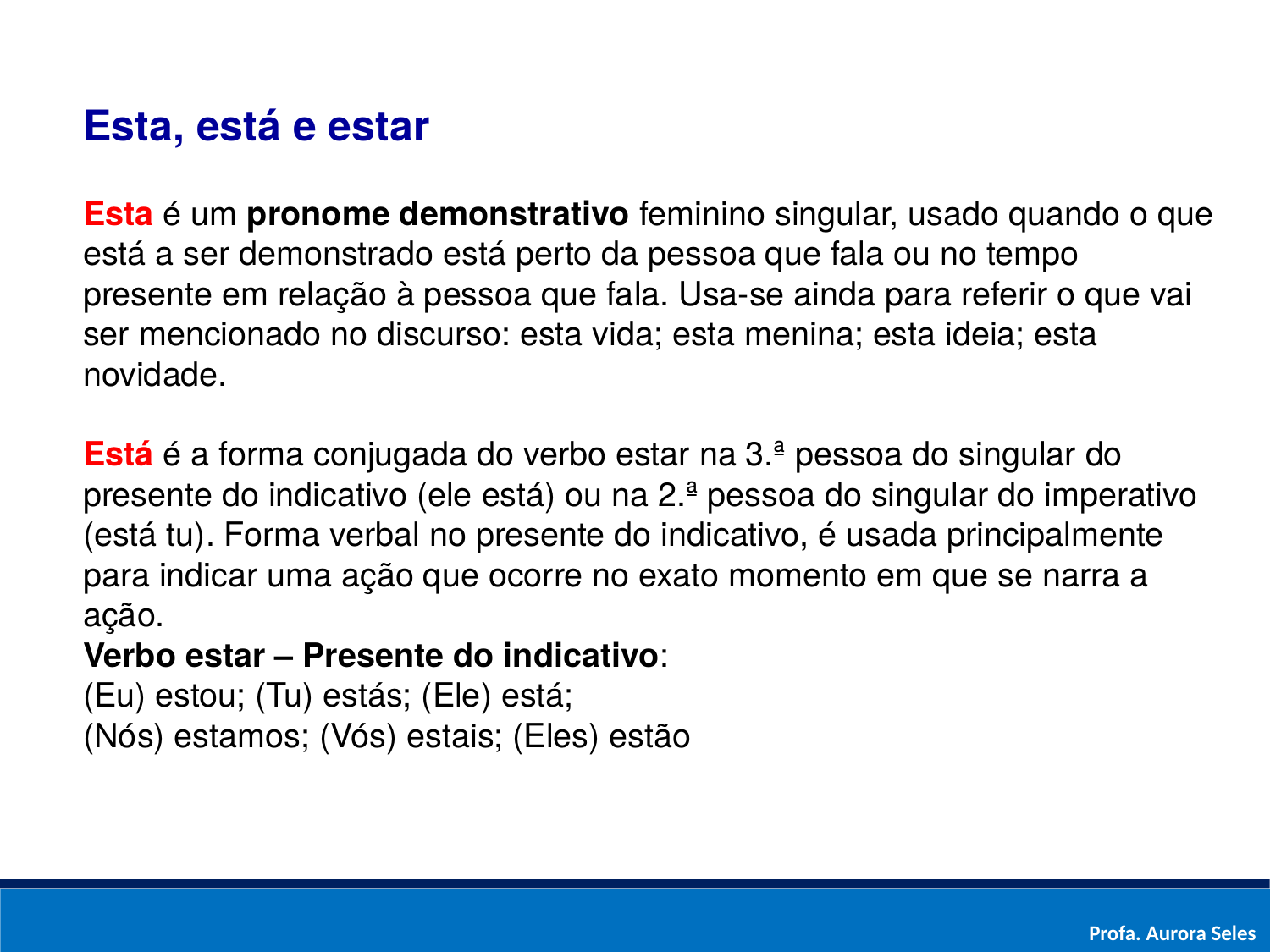

Esta, está e estar

Esta é um pronome demonstrativo feminino singular, usado quando o que está a ser demonstrado está perto da pessoa que fala ou no tempo presente em relação à pessoa que fala. Usa-se ainda para referir o que vai ser mencionado no discurso: esta vida; esta menina; esta ideia; esta novidade.

Está é a forma conjugada do verbo estar na 3.ª pessoa do singular do presente do indicativo (ele está) ou na 2.ª pessoa do singular do imperativo (está tu). Forma verbal no presente do indicativo, é usada principalmente para indicar uma ação que ocorre no exato momento em que se narra a ação.
Verbo estar – Presente do indicativo:
(Eu) estou; (Tu) estás; (Ele) está;
(Nós) estamos; (Vós) estais; (Eles) estão
Profa. Aurora Seles